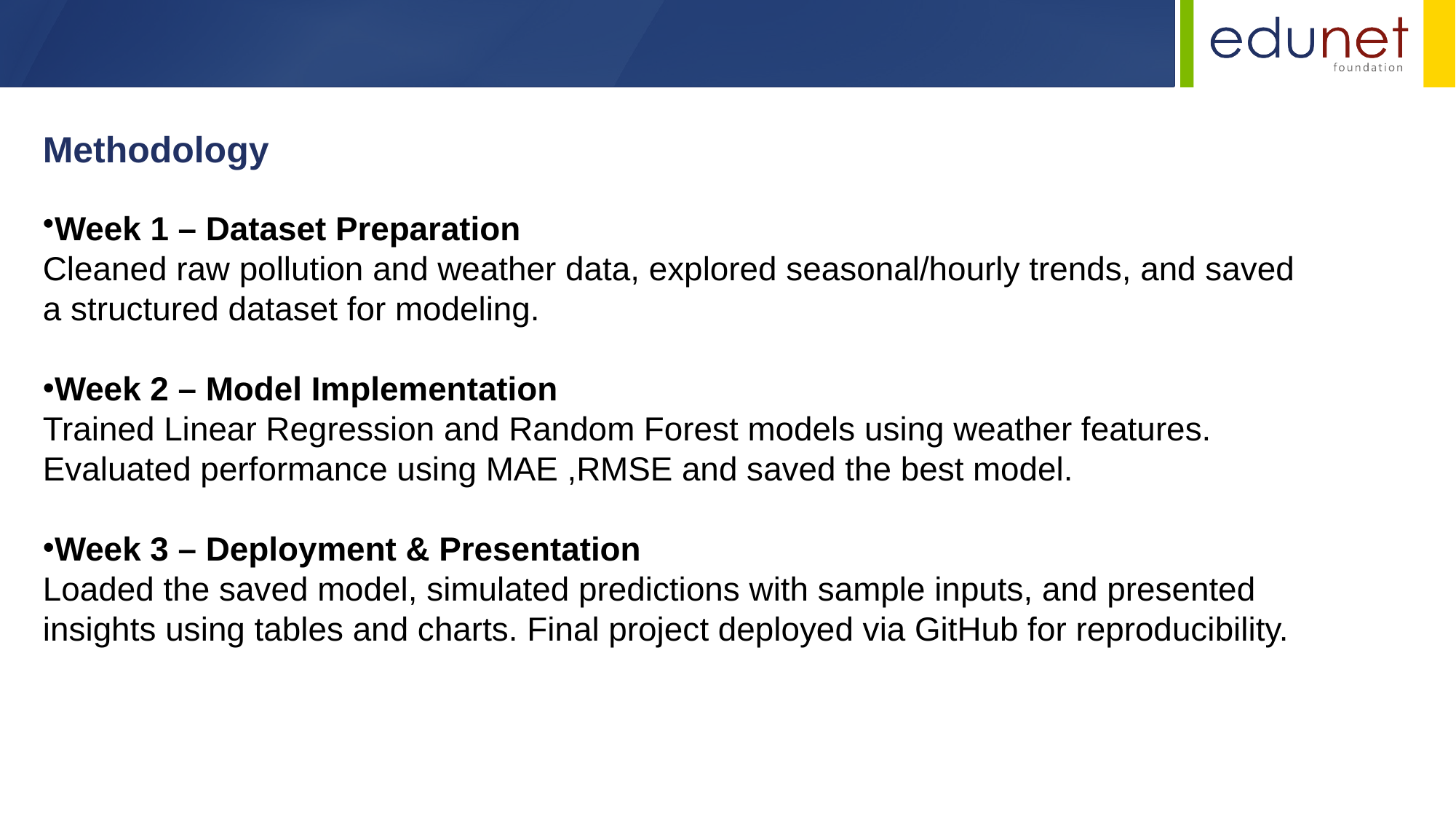

Methodology
Week 1 – Dataset Preparation
Cleaned raw pollution and weather data, explored seasonal/hourly trends, and saved a structured dataset for modeling.

Week 2 – Model Implementation
Trained Linear Regression and Random Forest models using weather features. Evaluated performance using MAE ,RMSE and saved the best model.

Week 3 – Deployment & Presentation
Loaded the saved model, simulated predictions with sample inputs, and presented insights using tables and charts. Final project deployed via GitHub for reproducibility.